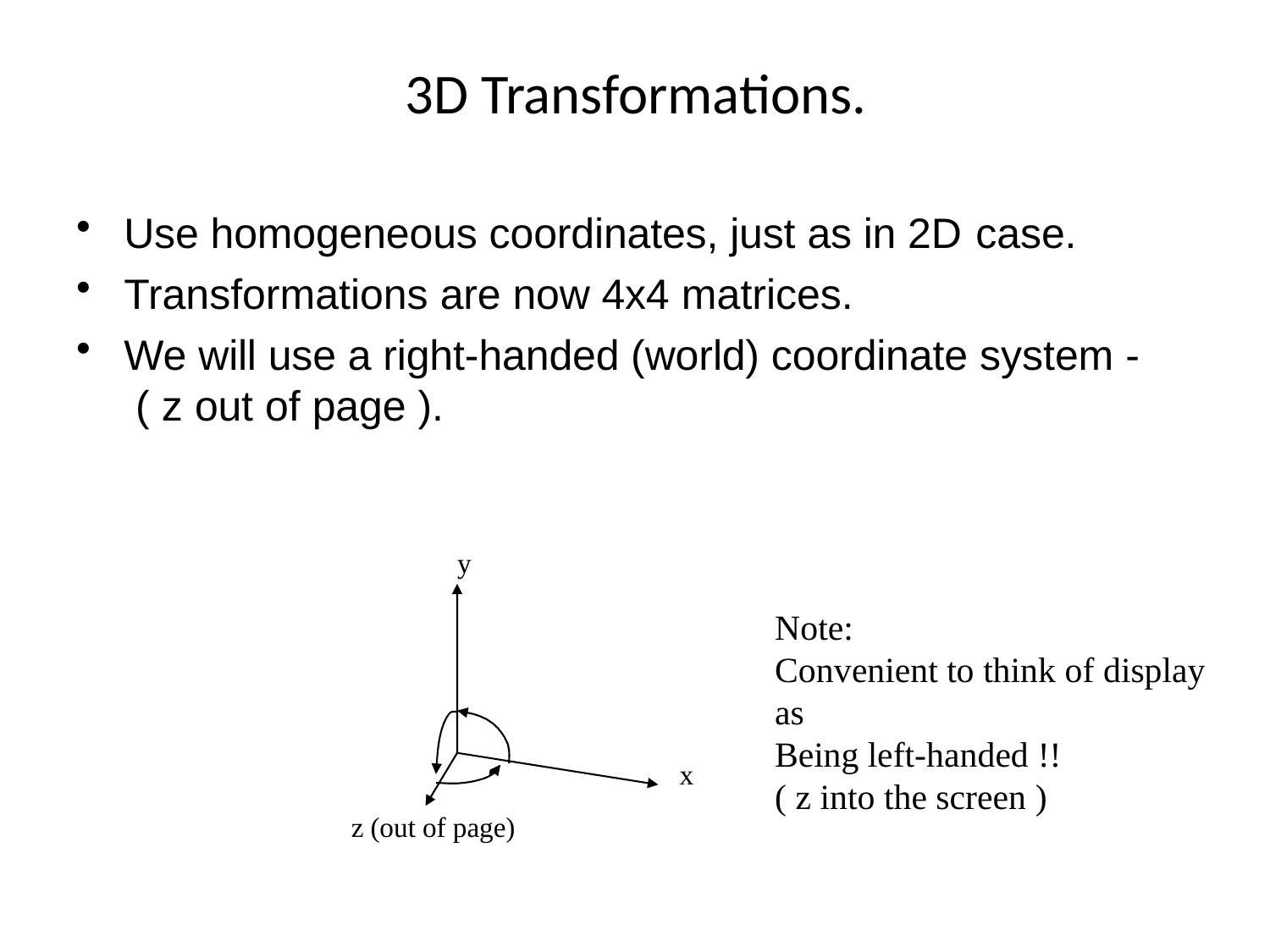

# 3D Transformations.
Use homogeneous coordinates, just as in 2D case.
Transformations are now 4x4 matrices.
We will use a right-handed (world) coordinate system -  ( z out of page ).
y

Note:
Convenient to think of display as
Being left-handed !!
( z into the screen )
x
z (out of page)